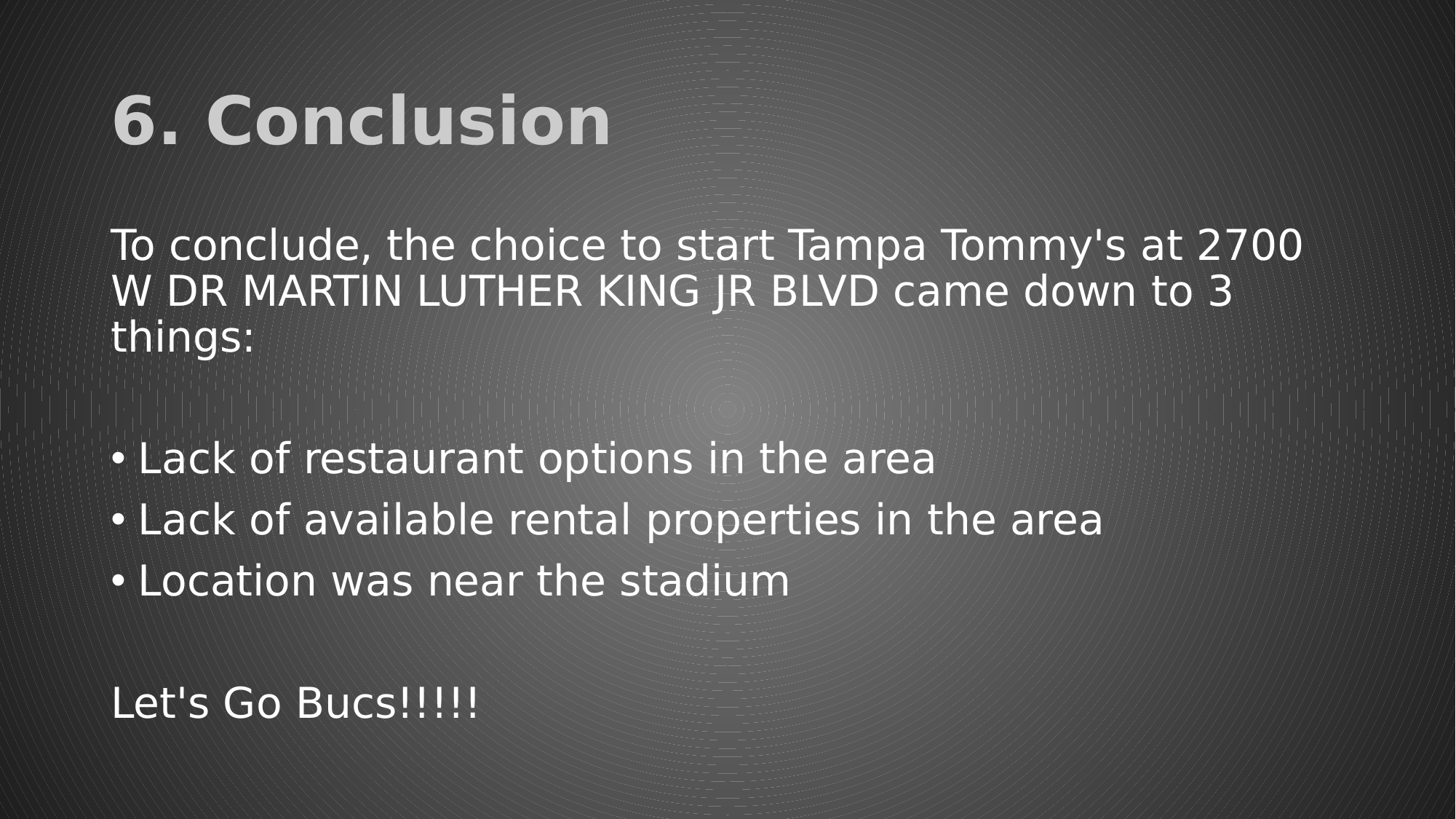

# 6. Conclusion
To conclude, the choice to start Tampa Tommy's at 2700 W DR MARTIN LUTHER KING JR BLVD came down to 3 things:

Lack of restaurant options in the area
Lack of available rental properties in the area
Location was near the stadium

Let's Go Bucs!!!!!